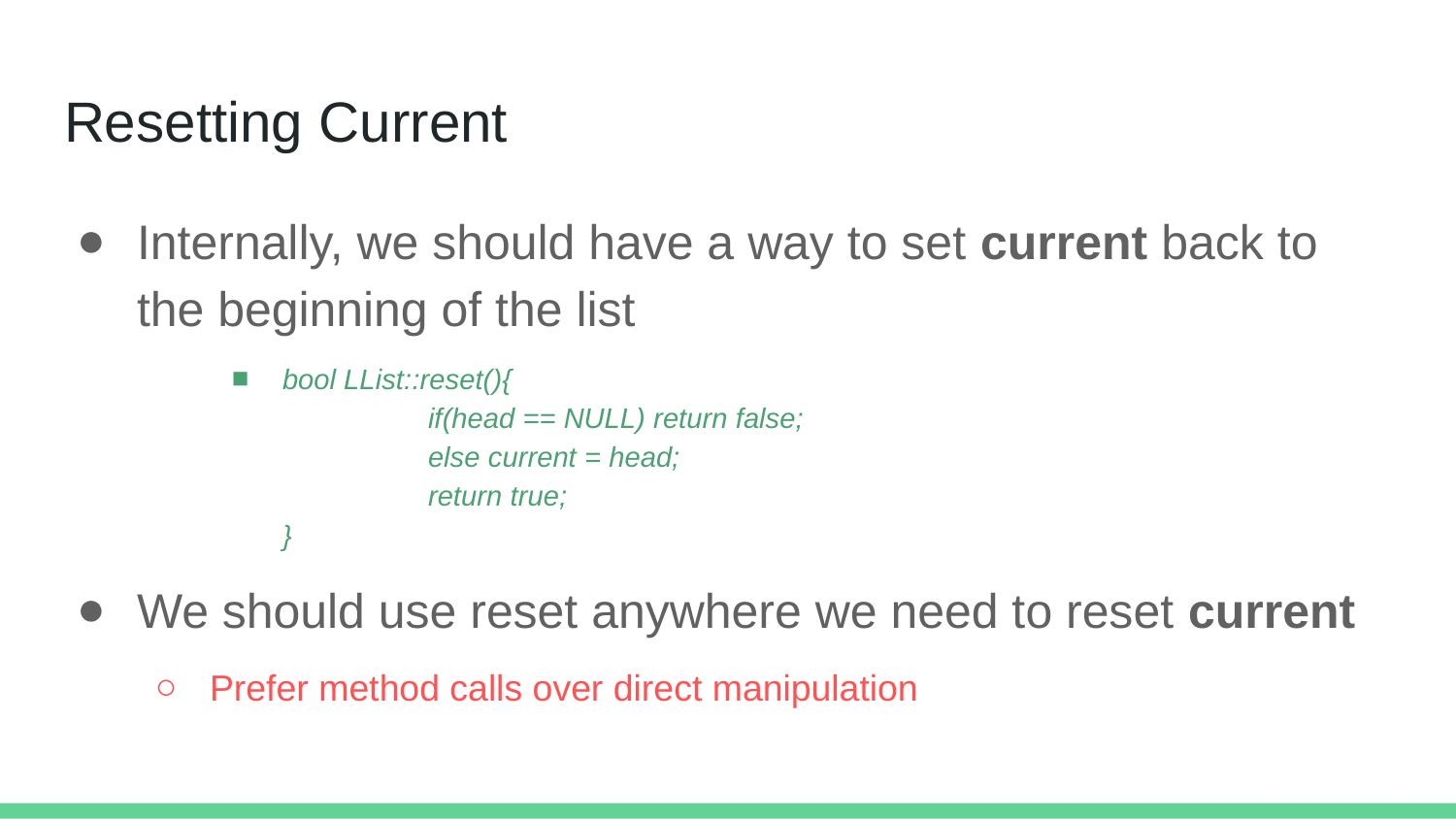

# Resetting Current
Internally, we should have a way to set current back to the beginning of the list
bool LList::reset(){
	if(head == NULL) return false;
	else current = head;
	return true;
}
We should use reset anywhere we need to reset current
Prefer method calls over direct manipulation